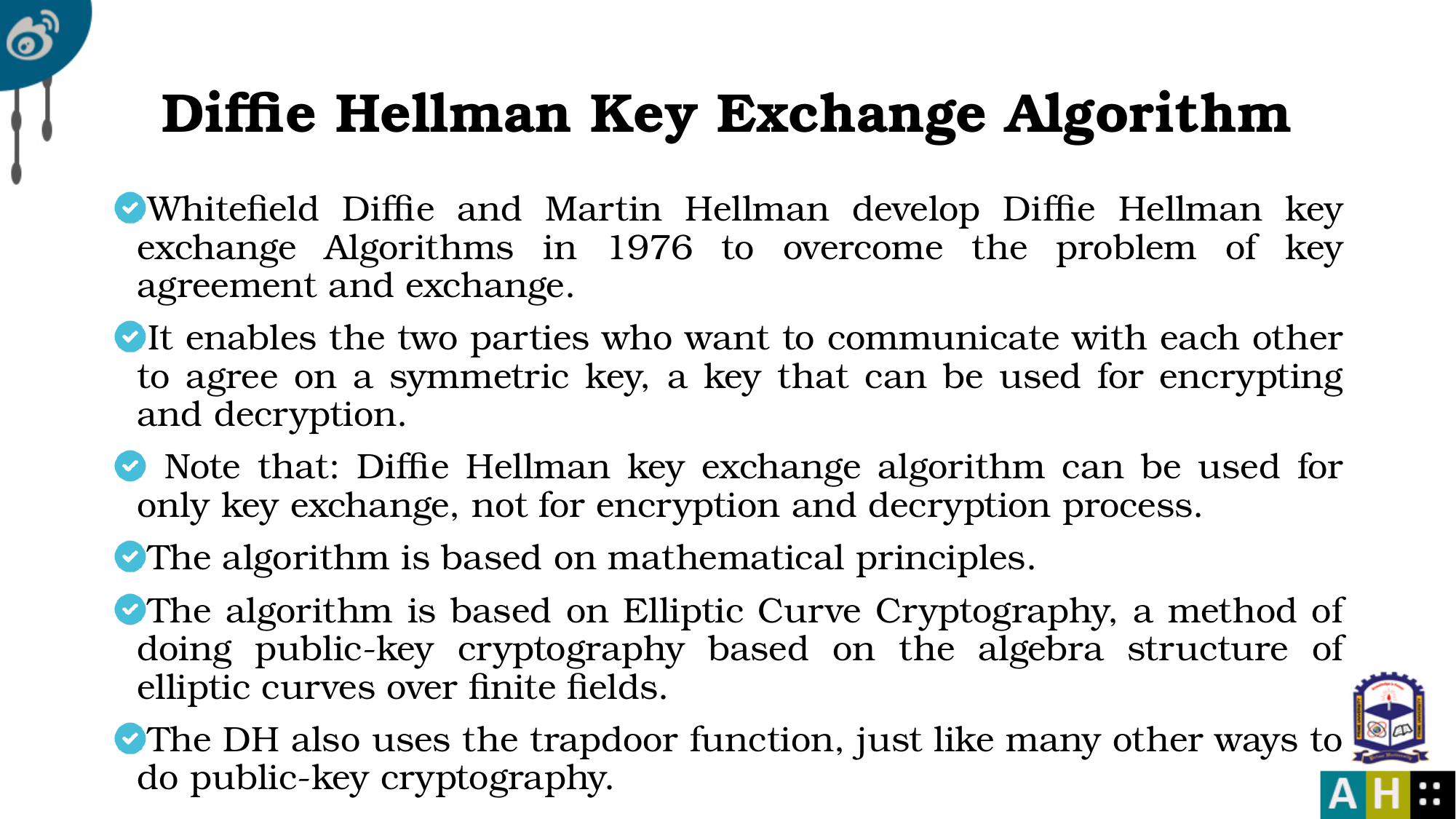

# Diffie Hellman Key Exchange Algorithm
Whitefield Diffie and Martin Hellman develop Diffie Hellman key exchange Algorithms in 1976 to overcome the problem of key agreement and exchange.
It enables the two parties who want to communicate with each other to agree on a symmetric key, a key that can be used for encrypting and decryption.
 Note that: Diffie Hellman key exchange algorithm can be used for only key exchange, not for encryption and decryption process.
The algorithm is based on mathematical principles.
The algorithm is based on Elliptic Curve Cryptography, a method of doing public-key cryptography based on the algebra structure of elliptic curves over finite fields.
The DH also uses the trapdoor function, just like many other ways to do public-key cryptography.